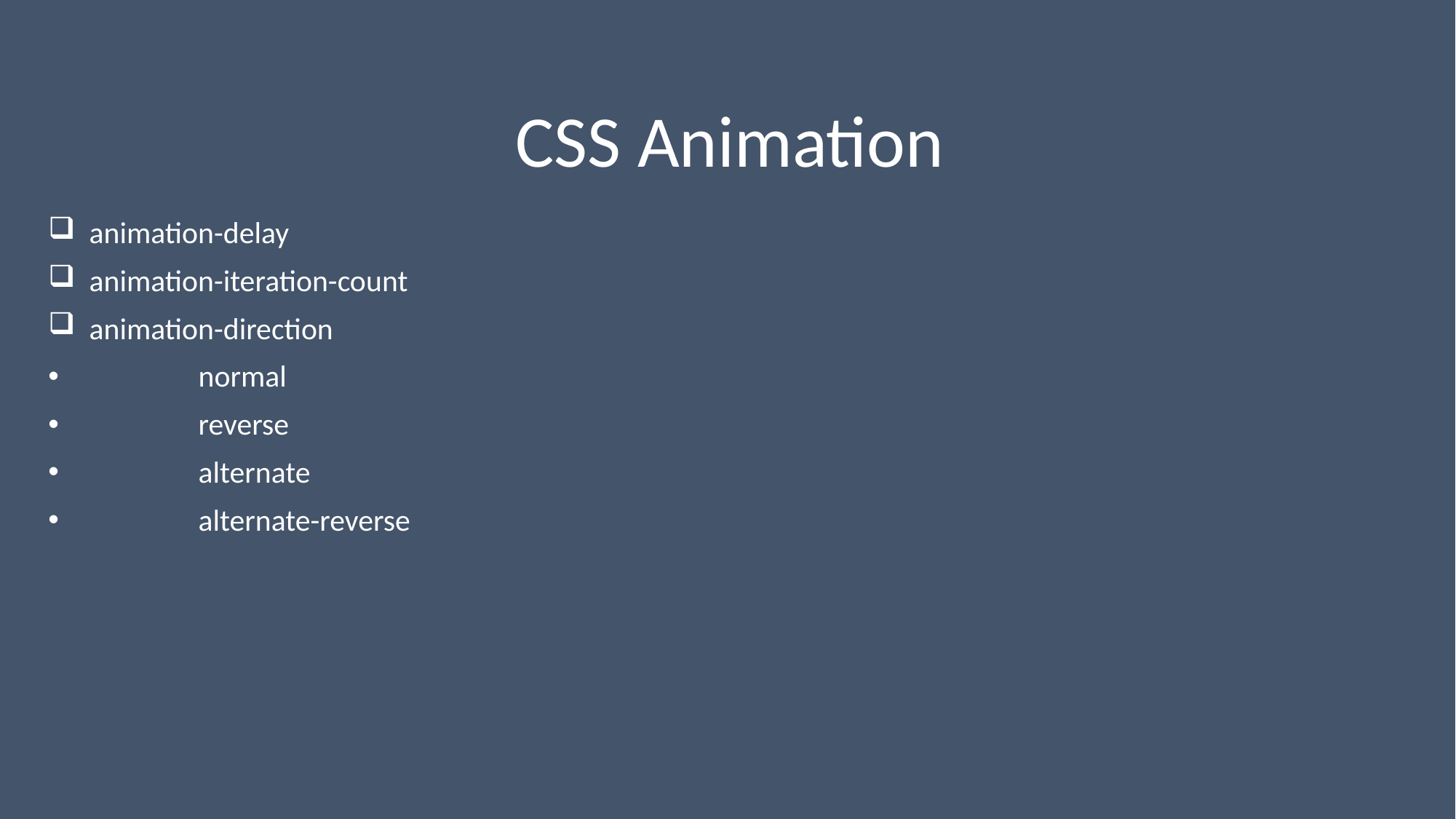

# CSS Animation
animation-delay
animation-iteration-count
animation-direction
	normal
	reverse
	alternate
	alternate-reverse